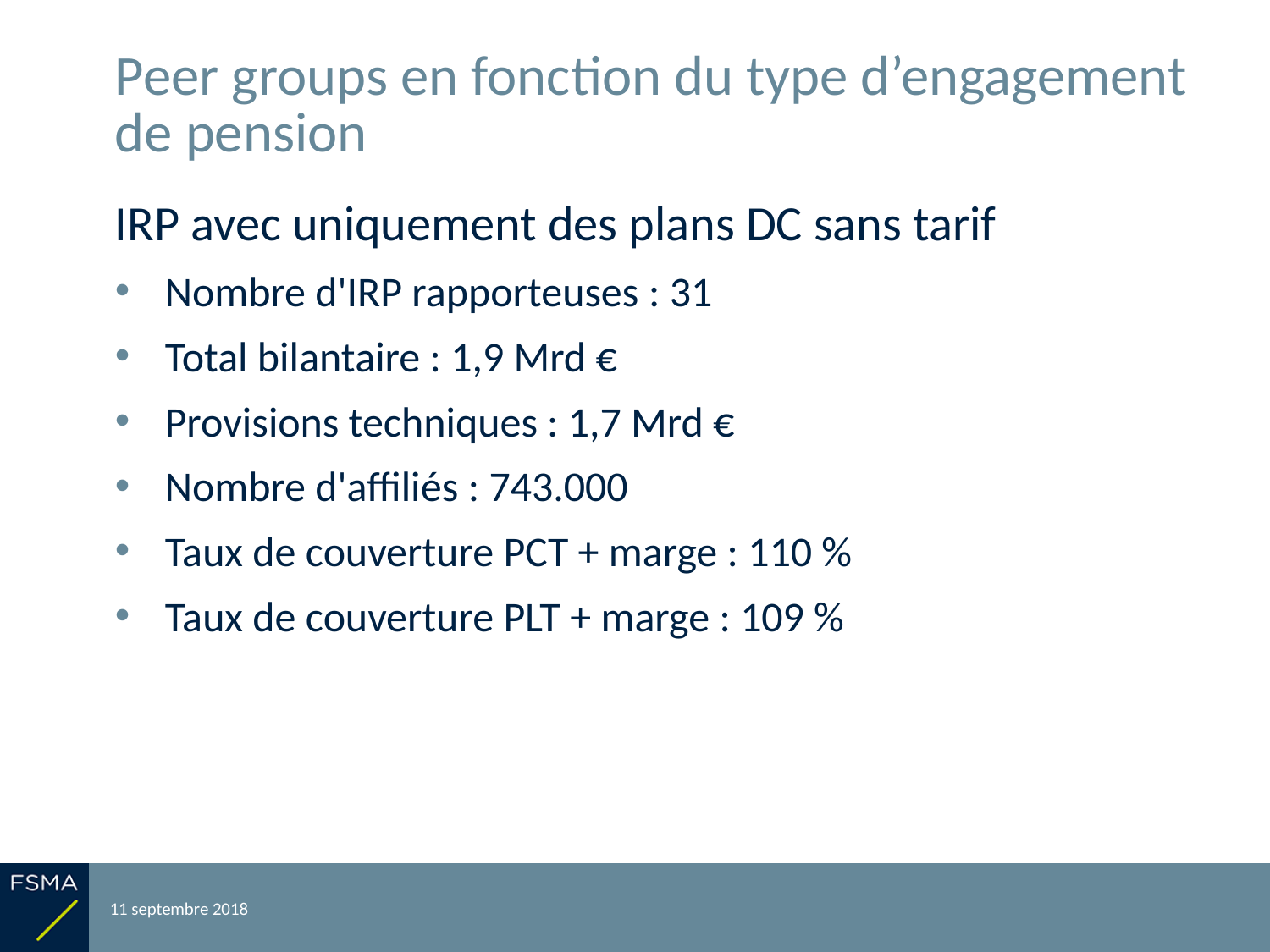

# Peer groups en fonction du type d’engagement de pension
IRP avec uniquement des plans DC sans tarif
Nombre d'IRP rapporteuses : 31
Total bilantaire : 1,9 Mrd €
Provisions techniques : 1,7 Mrd €
Nombre d'affiliés : 743.000
Taux de couverture PCT + marge : 110 %
Taux de couverture PLT + marge : 109 %
11 septembre 2018
Reporting relatif à l'exercice 2017
33